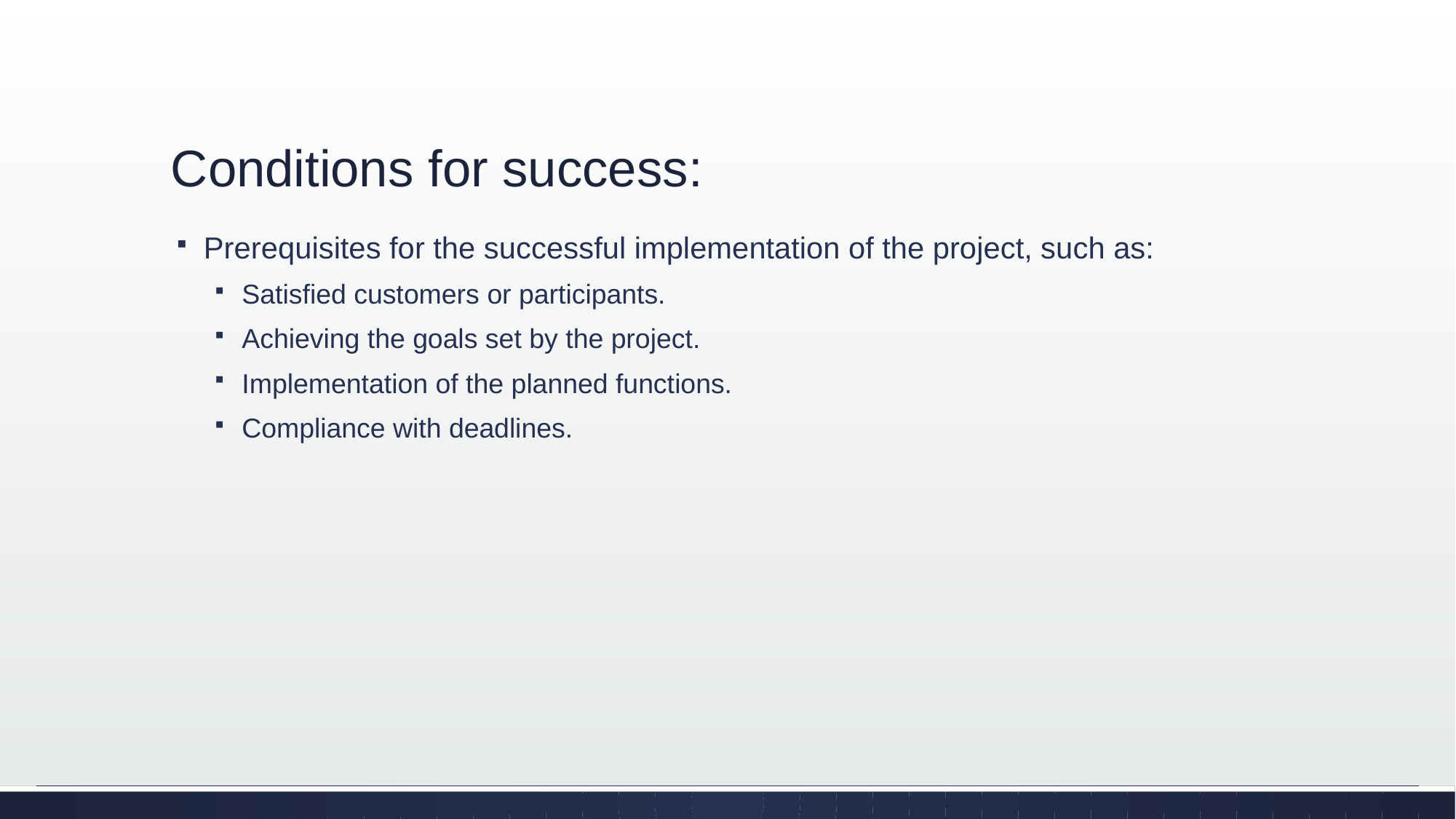

# Conditions for success:
Prerequisites for the successful implementation of the project, such as:
Satisfied customers or participants.
Achieving the goals set by the project.
Implementation of the planned functions.
Compliance with deadlines.